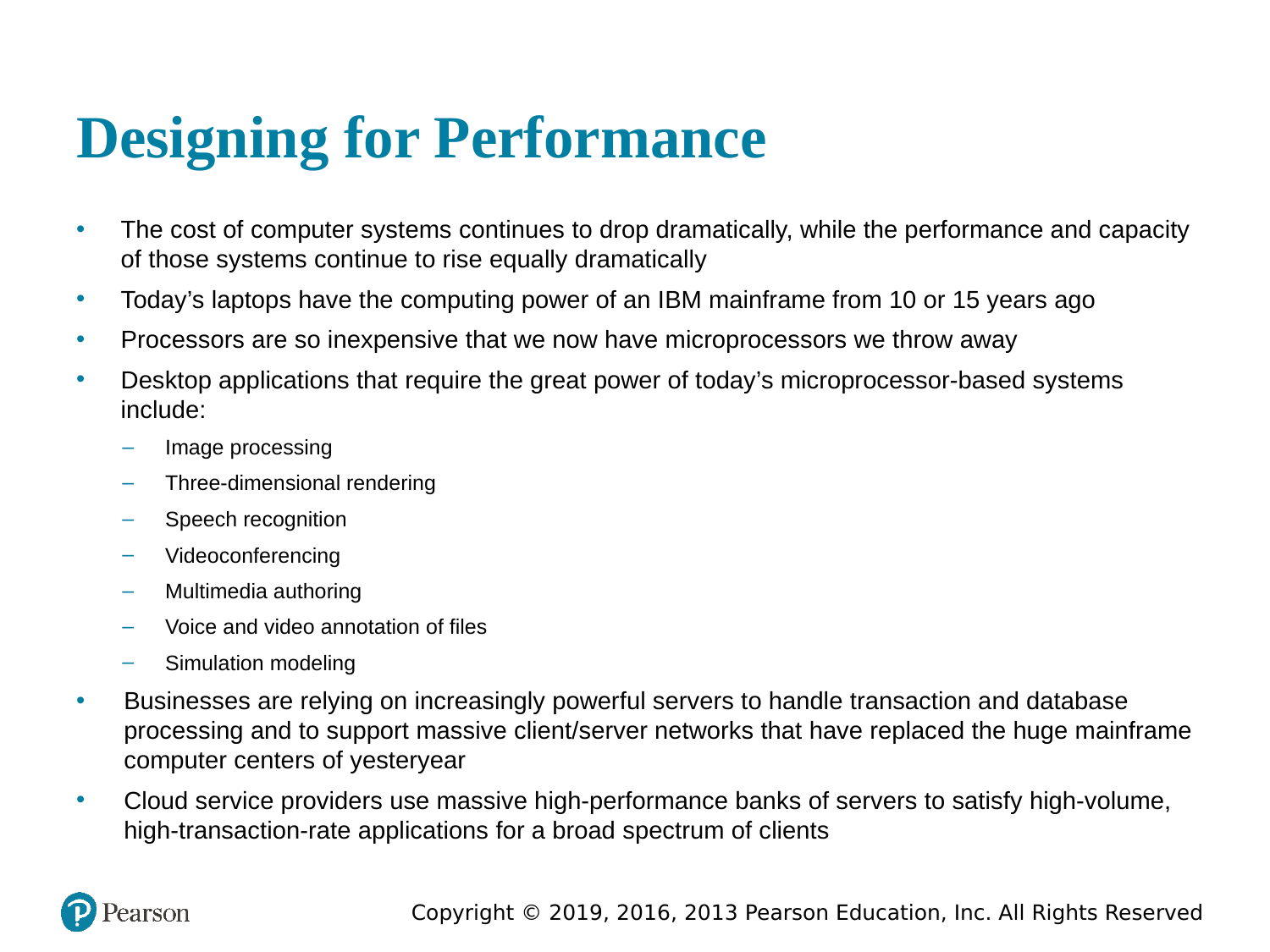

# Designing for Performance
The cost of computer systems continues to drop dramatically, while the performance and capacity of those systems continue to rise equally dramatically
Today’s laptops have the computing power of an IBM mainframe from 10 or 15 years ago
Processors are so inexpensive that we now have microprocessors we throw away
Desktop applications that require the great power of today’s microprocessor-based systems include:
Image processing
Three-dimensional rendering
Speech recognition
Videoconferencing
Multimedia authoring
Voice and video annotation of files
Simulation modeling
Businesses are relying on increasingly powerful servers to handle transaction and database processing and to support massive client/server networks that have replaced the huge mainframe computer centers of yesteryear
Cloud service providers use massive high-performance banks of servers to satisfy high-volume, high-transaction-rate applications for a broad spectrum of clients